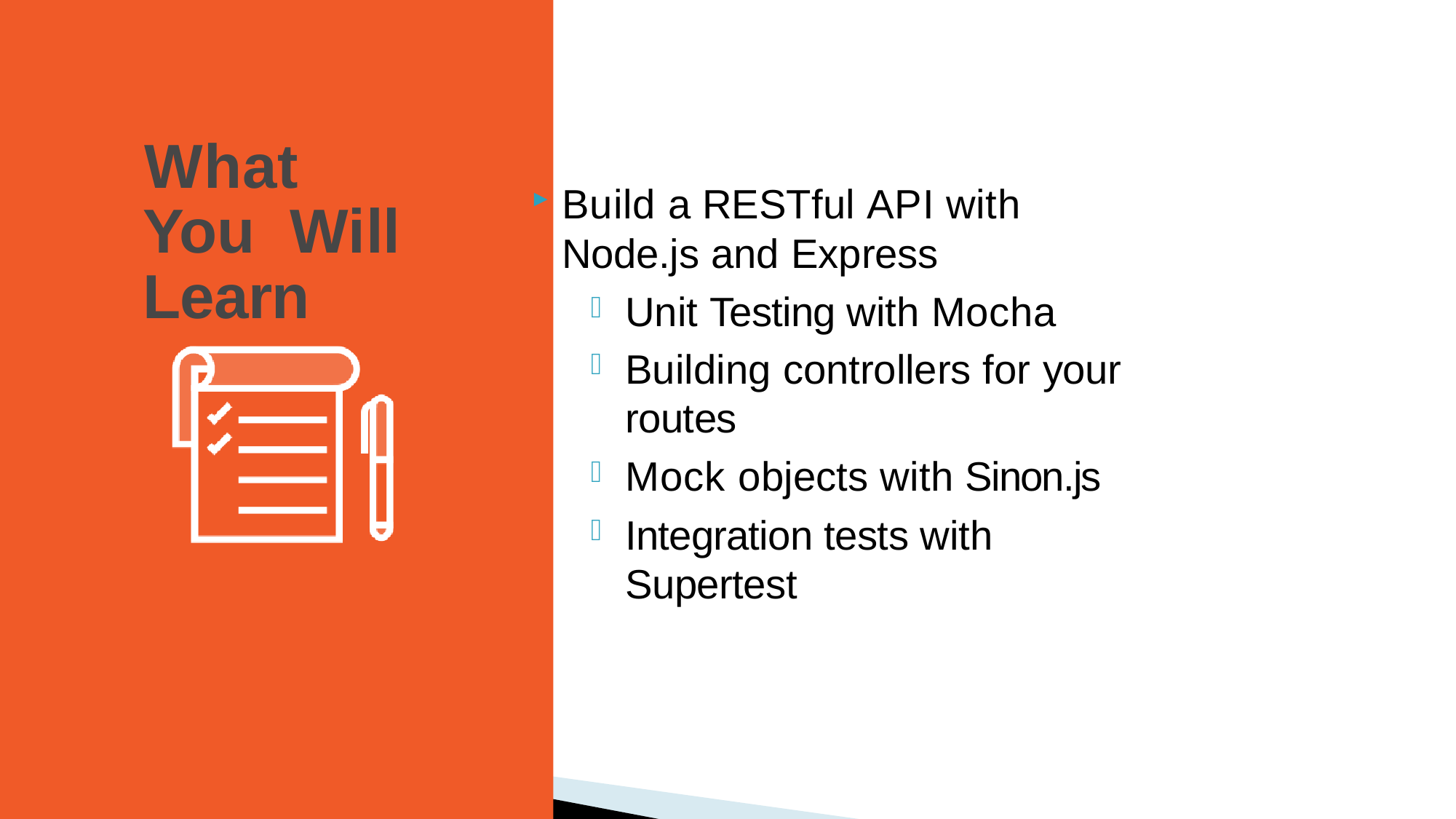

# What You  Will Learn
Build a RESTful API with  Node.js and Express
Unit Testing with Mocha
Building controllers for your routes
Mock objects with Sinon.js
Integration tests with Supertest